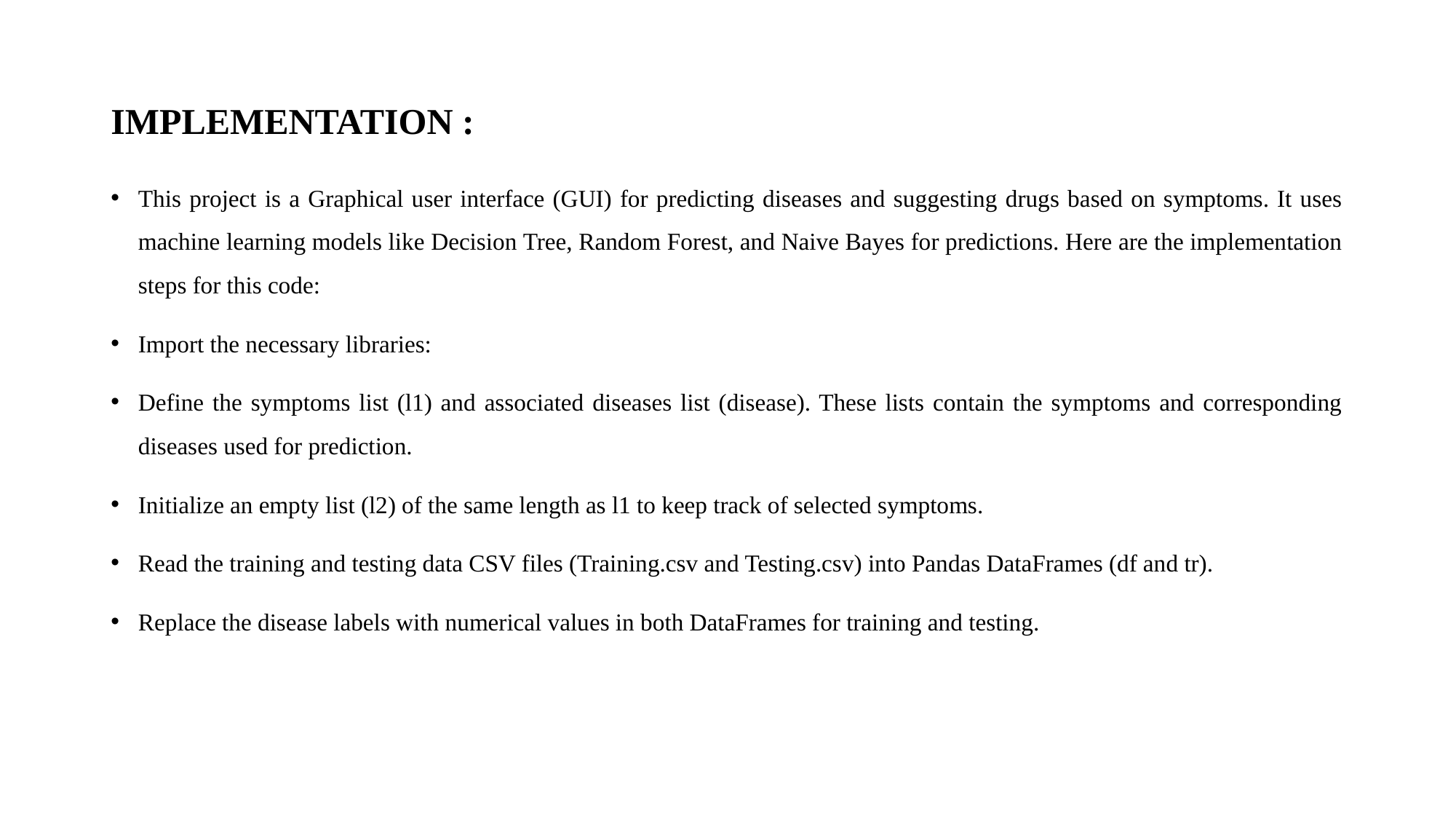

# IMPLEMENTATION :
This project is a Graphical user interface (GUI) for predicting diseases and suggesting drugs based on symptoms. It uses machine learning models like Decision Tree, Random Forest, and Naive Bayes for predictions. Here are the implementation steps for this code:
Import the necessary libraries:
Define the symptoms list (l1) and associated diseases list (disease). These lists contain the symptoms and corresponding diseases used for prediction.
Initialize an empty list (l2) of the same length as l1 to keep track of selected symptoms.
Read the training and testing data CSV files (Training.csv and Testing.csv) into Pandas DataFrames (df and tr).
Replace the disease labels with numerical values in both DataFrames for training and testing.